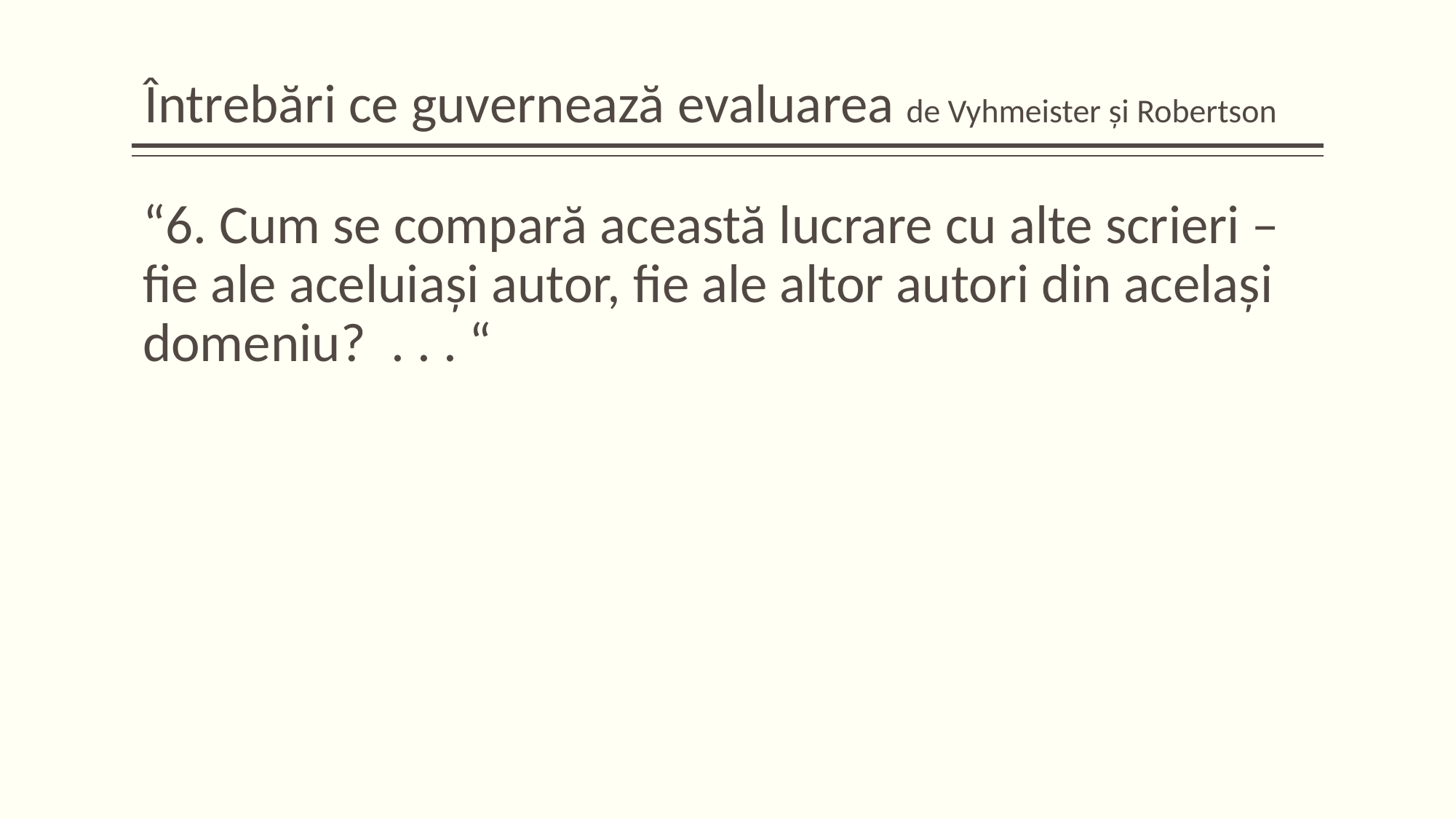

# Întrebări ce guvernează evaluarea de Vyhmeister și Robertson
“6. Cum se compară această lucrare cu alte scrieri – fie ale aceluiași autor, fie ale altor autori din același domeniu?  . . . “